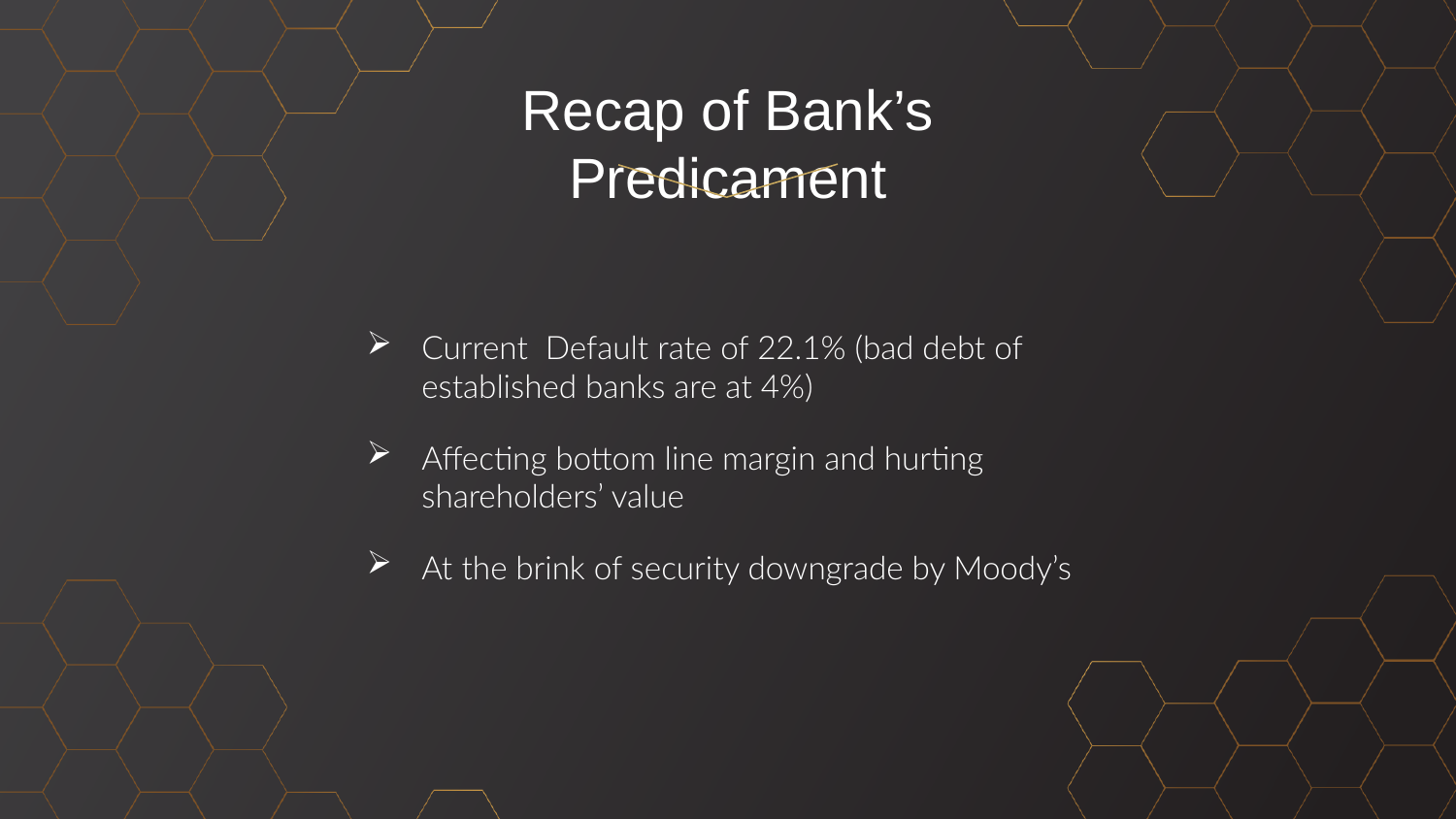

# Recap of Bank’s Predicament

Current  Default rate of 22.1% (bad debt of established banks are at 4%)
Affecting bottom line margin and hurting shareholders’ value
At the brink of security downgrade by Moody’s